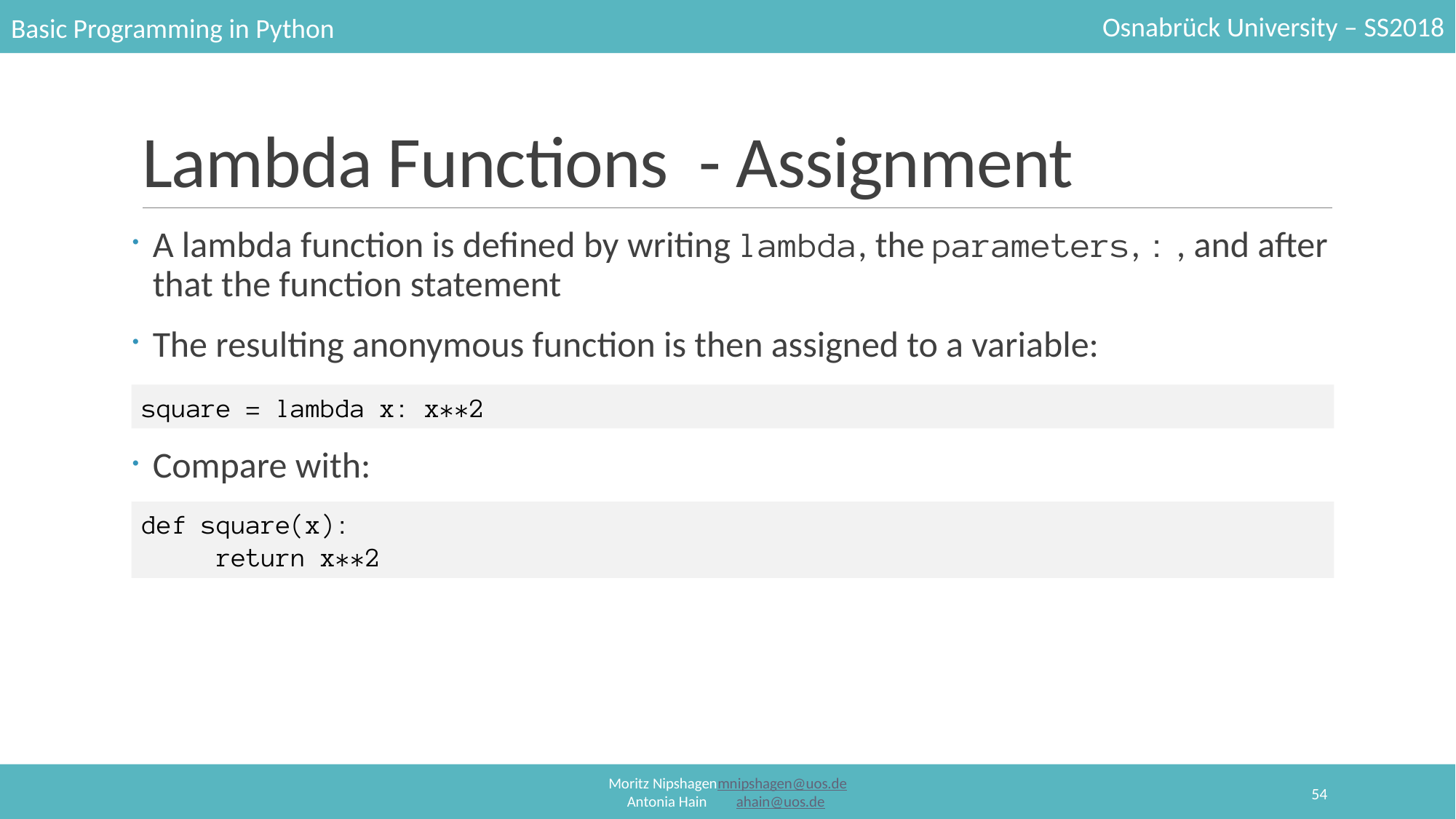

# Lambda Functions  - Assignment
A lambda function is defined by writing lambda, the parameters, : , and after that the function statement
The resulting anonymous function is then assigned to a variable:

Compare with:
square = lambda x: x**2
def square(x):
     return x**2
54